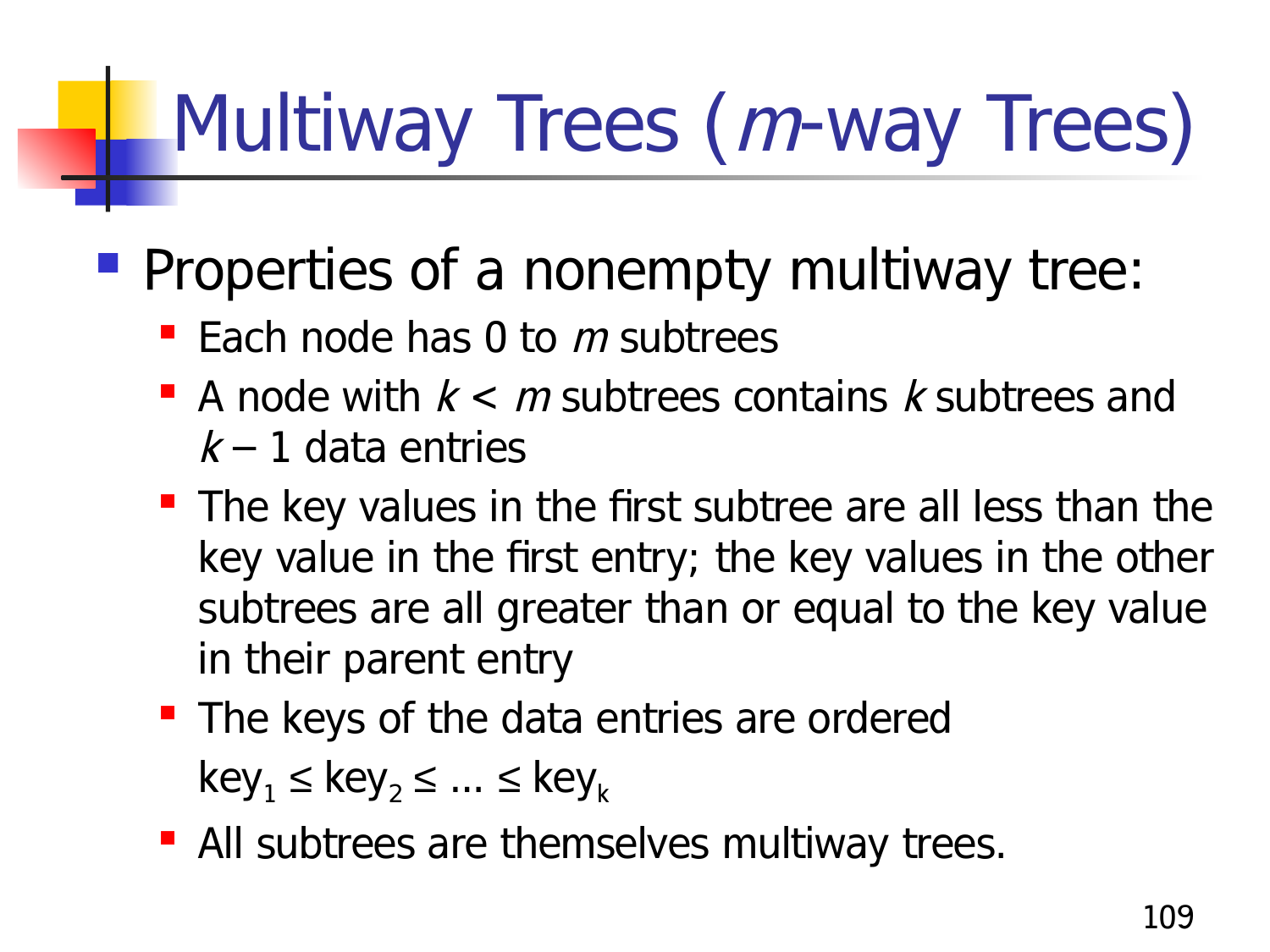

# Multiway Trees (m-way Trees)
Properties of a nonempty multiway tree:
Each node has 0 to m subtrees
A node with k < m subtrees contains k subtrees and    k – 1 data entries
The key values in the first subtree are all less than the key value in the first entry; the key values in the other subtrees are all greater than or equal to the key value in their parent entry
The keys of the data entries are ordered
	key1 ≤ key2 ≤ … ≤ keyk
All subtrees are themselves multiway trees.
109